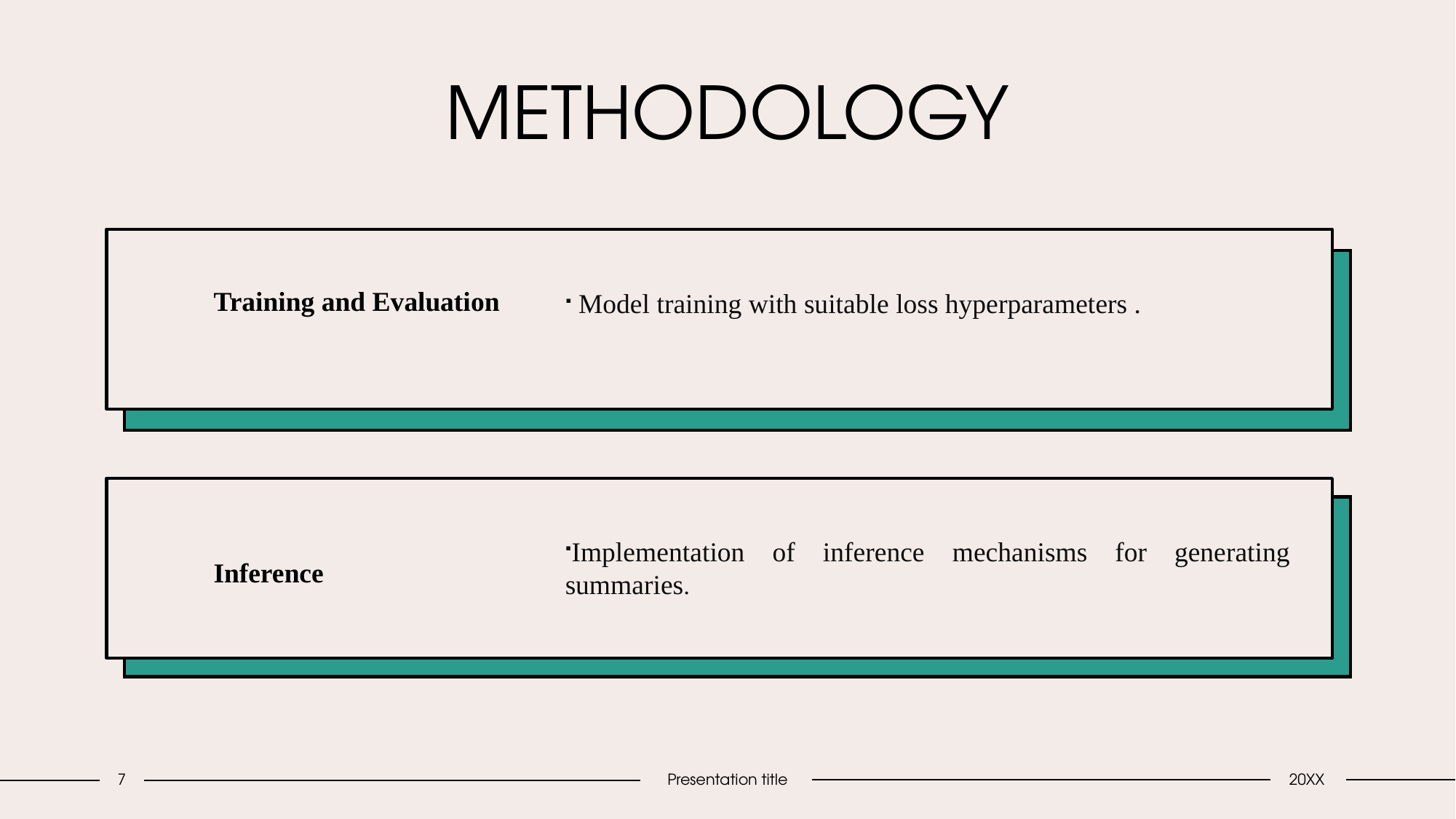

# METHODOLOGY
Training and Evaluation

 Model training with suitable loss hyperparameters .

Inference
Iterative approaches to corporate strategy
Establish a management framework from the inside
Implementation of inference mechanisms for generating summaries.

7
Presentation title
20XX